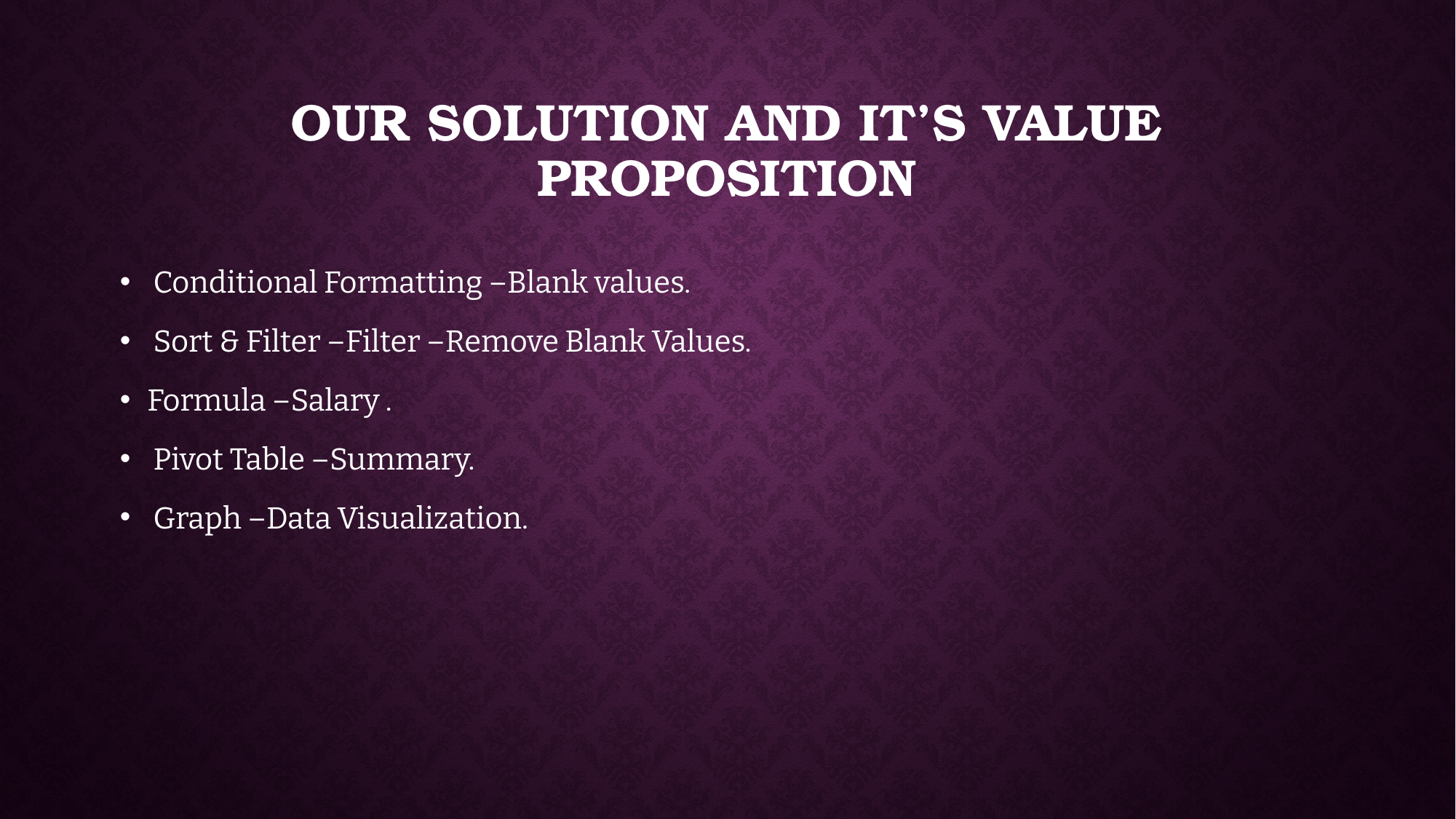

# OUR SOLUTION AND IT’S VALUE PROPOSITION
 Conditional Formatting –Blank values.
 Sort & Filter –Filter –Remove Blank Values.
Formula –Salary .
 Pivot Table –Summary.
 Graph –Data Visualization.